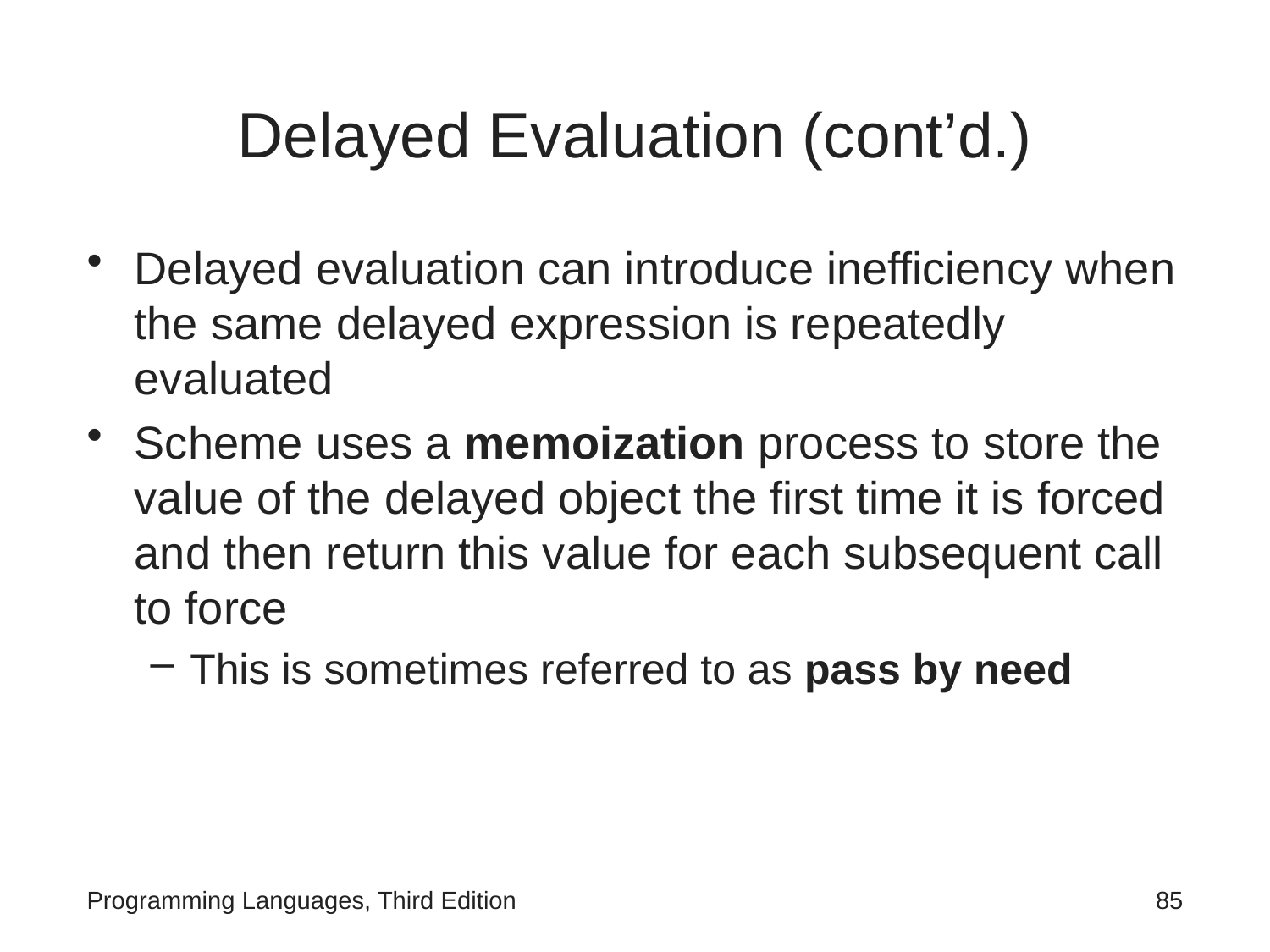

# Delayed Evaluation (cont’d.)
Delayed evaluation can introduce inefficiency when the same delayed expression is repeatedly evaluated
Scheme uses a memoization process to store the value of the delayed object the first time it is forced and then return this value for each subsequent call to force
This is sometimes referred to as pass by need

Programming Languages, Third Edition
85